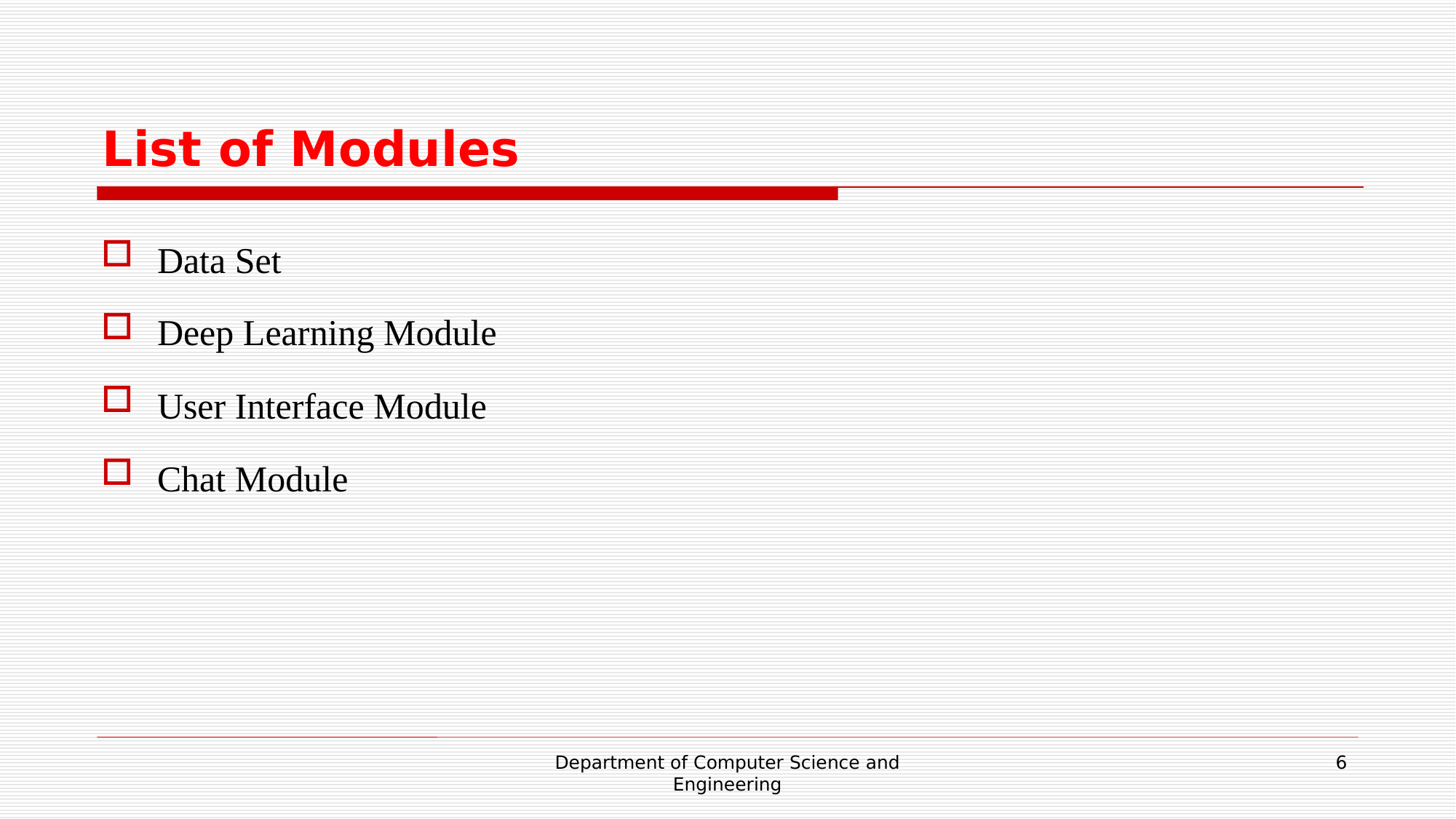

# List of Modules
Data Set
Deep Learning Module
User Interface Module
Chat Module

Department of Computer Science and Engineering
6